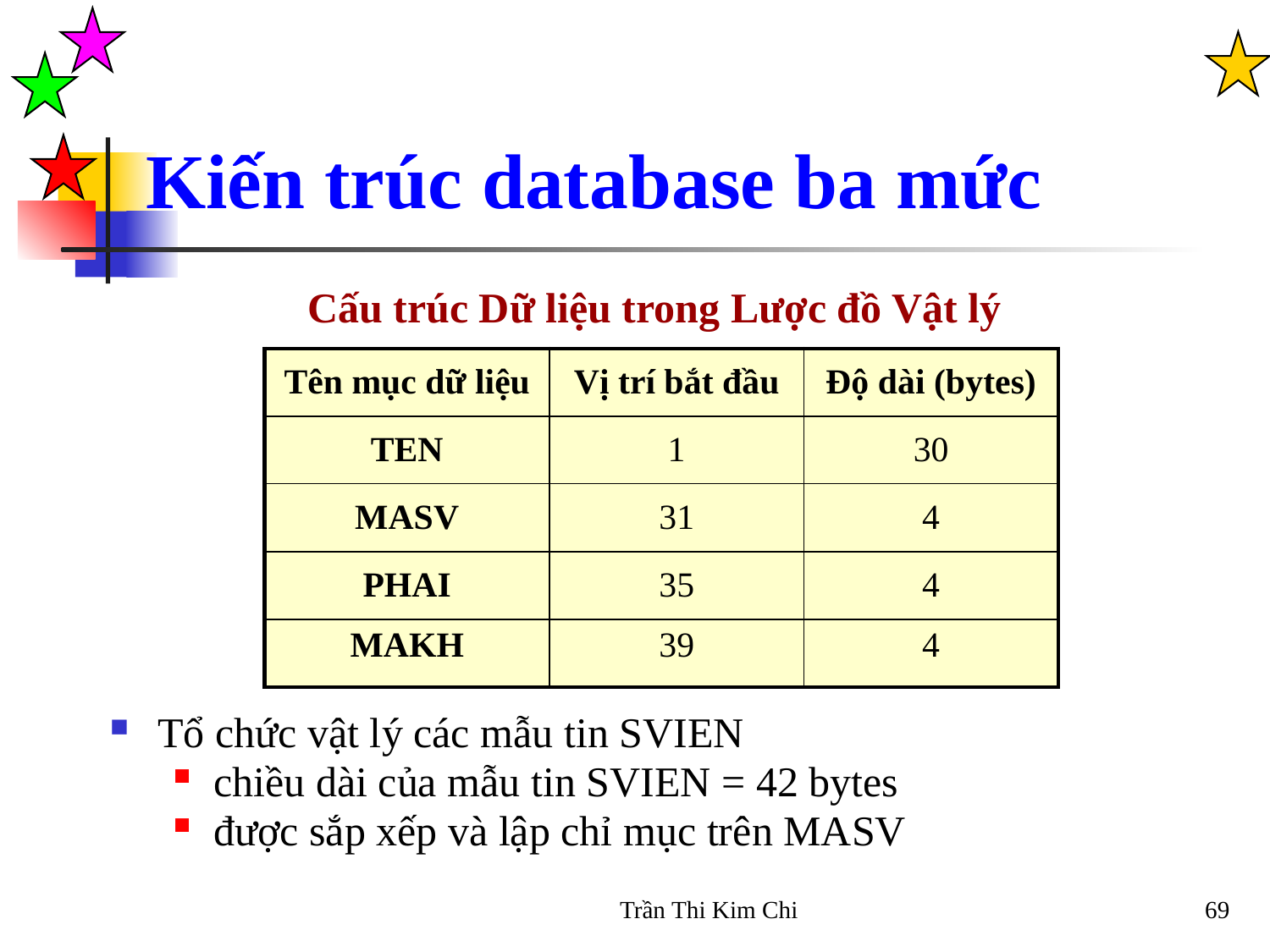

Kiến trúc database ba mức
# Cấu trúc Dữ liệu trong Lược đồ Vật lý
| Tên mục dữ liệu | Vị trí bắt đầu | Độ dài (bytes) |
| --- | --- | --- |
| TEN | 1 | 30 |
| MASV | 31 | 4 |
| PHAI | 35 | 4 |
| MAKH | 39 | 4 |
Tổ chức vật lý các mẫu tin SVIEN
chiều dài của mẫu tin SVIEN = 42 bytes
được sắp xếp và lập chỉ mục trên MASV
Trần Thi Kim Chi
69